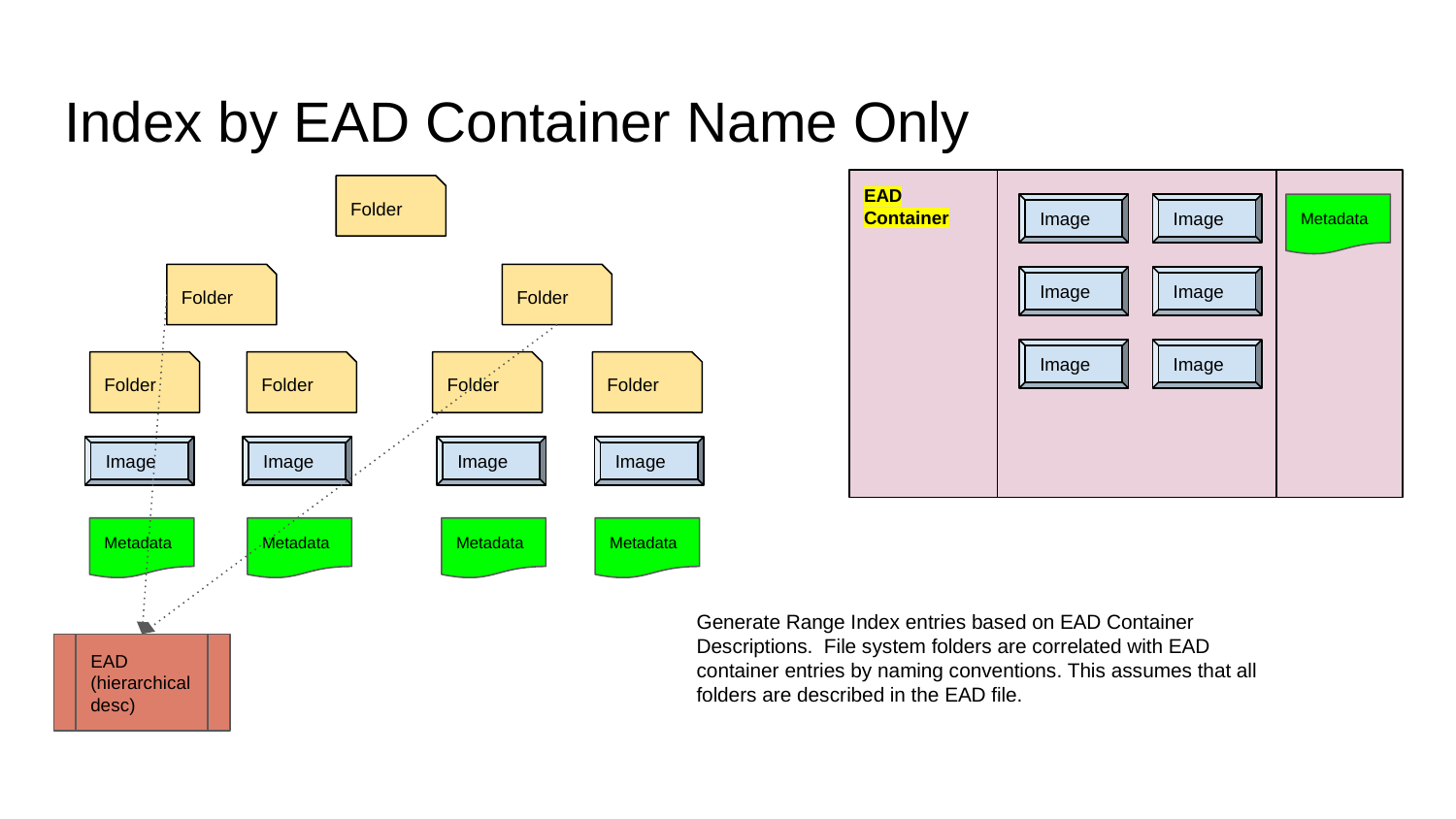

# Index by EAD Container Name Only
EAD Container

Folder
Image
Image
Metadata
Folder
Folder
Image
Image
Image
Image
Folder
Folder
Folder
Folder
Image
Image
Image
Image
Metadata
Metadata
Metadata
Metadata
Generate Range Index entries based on EAD Container Descriptions.  File system folders are correlated with EAD container entries by naming conventions. This assumes that all folders are described in the EAD file.
EAD
(hierarchical desc)